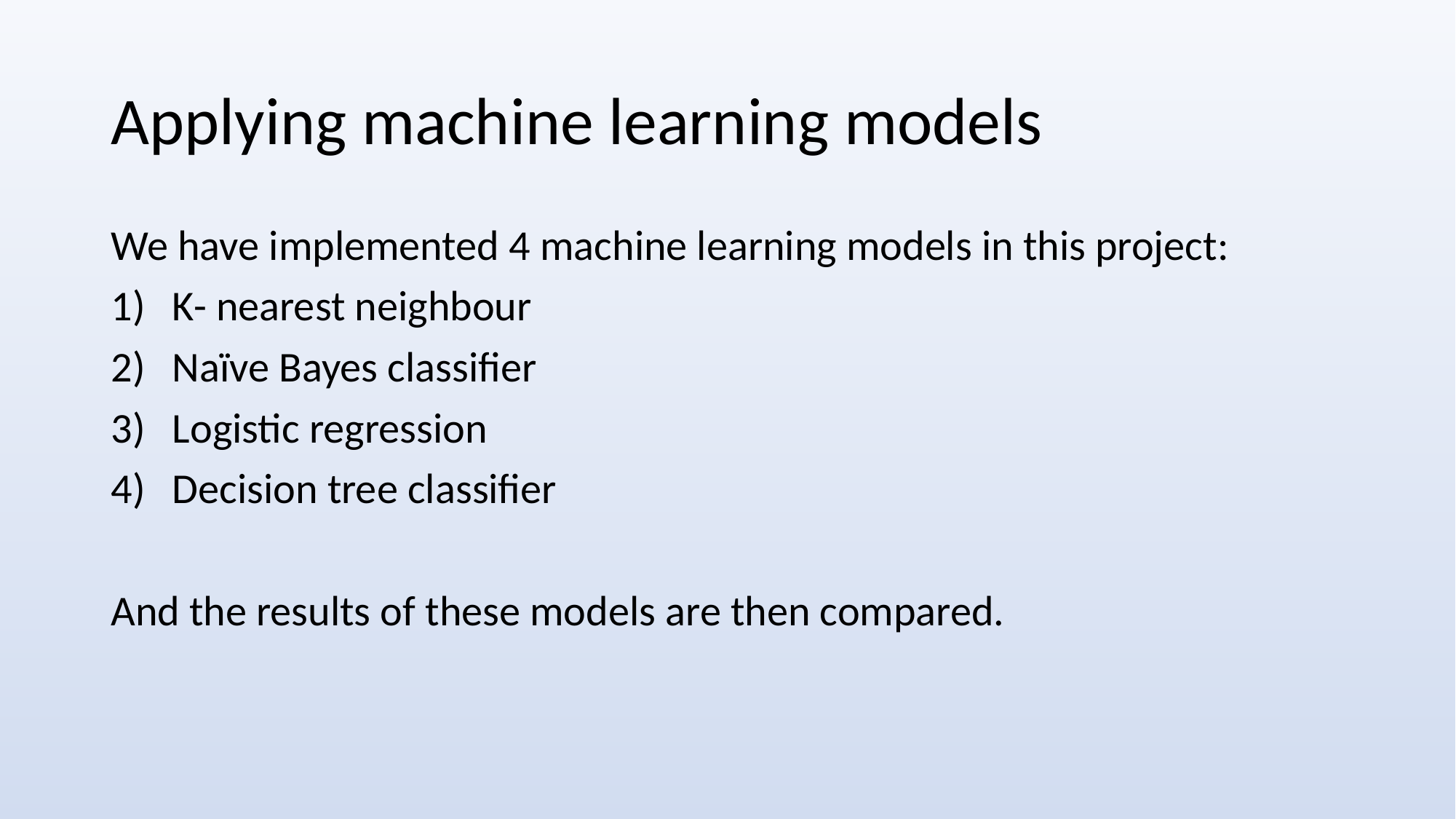

# Applying machine learning models
We have implemented 4 machine learning models in this project:
K- nearest neighbour
Naïve Bayes classifier
Logistic regression
Decision tree classifier

And the results of these models are then compared.